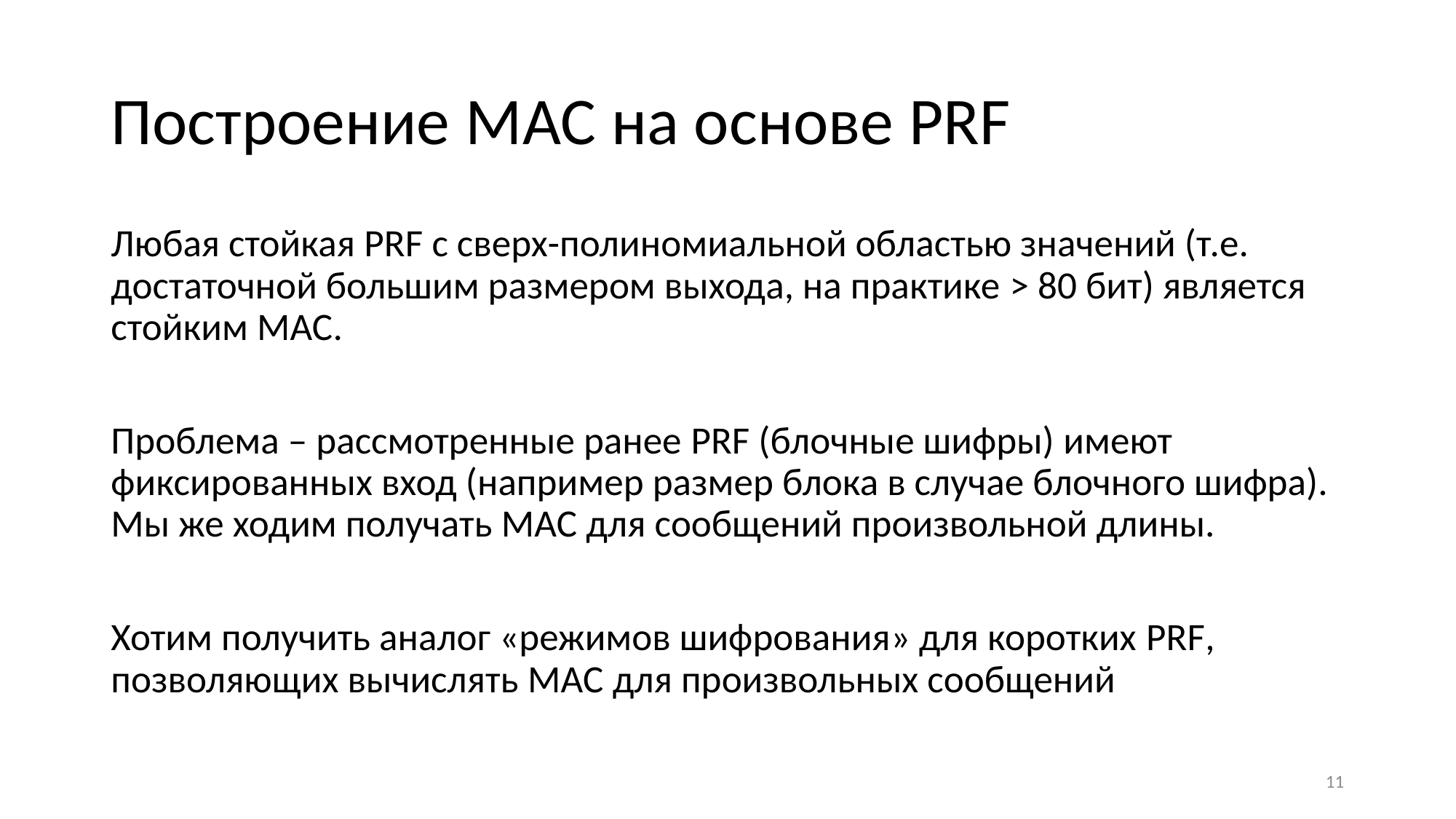

# Построение MAC на основе PRF
Любая стойкая PRF с сверх-полиномиальной областью значений (т.е. достаточной большим размером выхода, на практике > 80 бит) является стойким MAC.

Проблема – рассмотренные ранее PRF (блочные шифры) имеют фиксированных вход (например размер блока в случае блочного шифра). Мы же ходим получать MAC для сообщений произвольной длины.

Хотим получить аналог «режимов шифрования» для коротких PRF, позволяющих вычислять MAC для произвольных сообщений
11